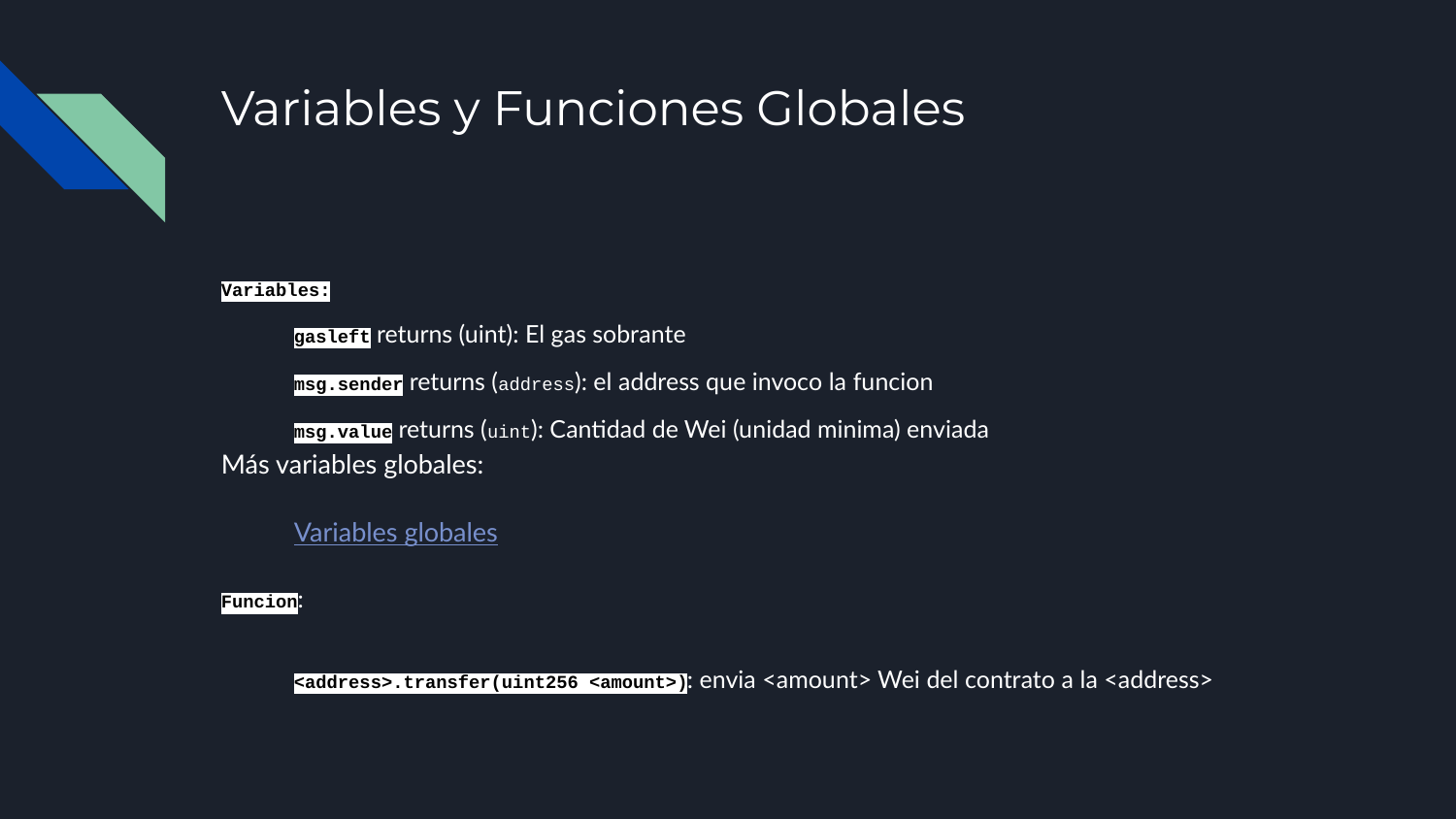

# Variables y Funciones Globales
Variables:
gasleft returns (uint): El gas sobrante
msg.sender returns (address): el address que invoco la funcion
msg.value returns (uint): Cantidad de Wei (unidad minima) enviada
Más variables globales:
Variables globales
Funcion:
<address>.transfer(uint256 <amount>): envia <amount> Wei del contrato a la <address>